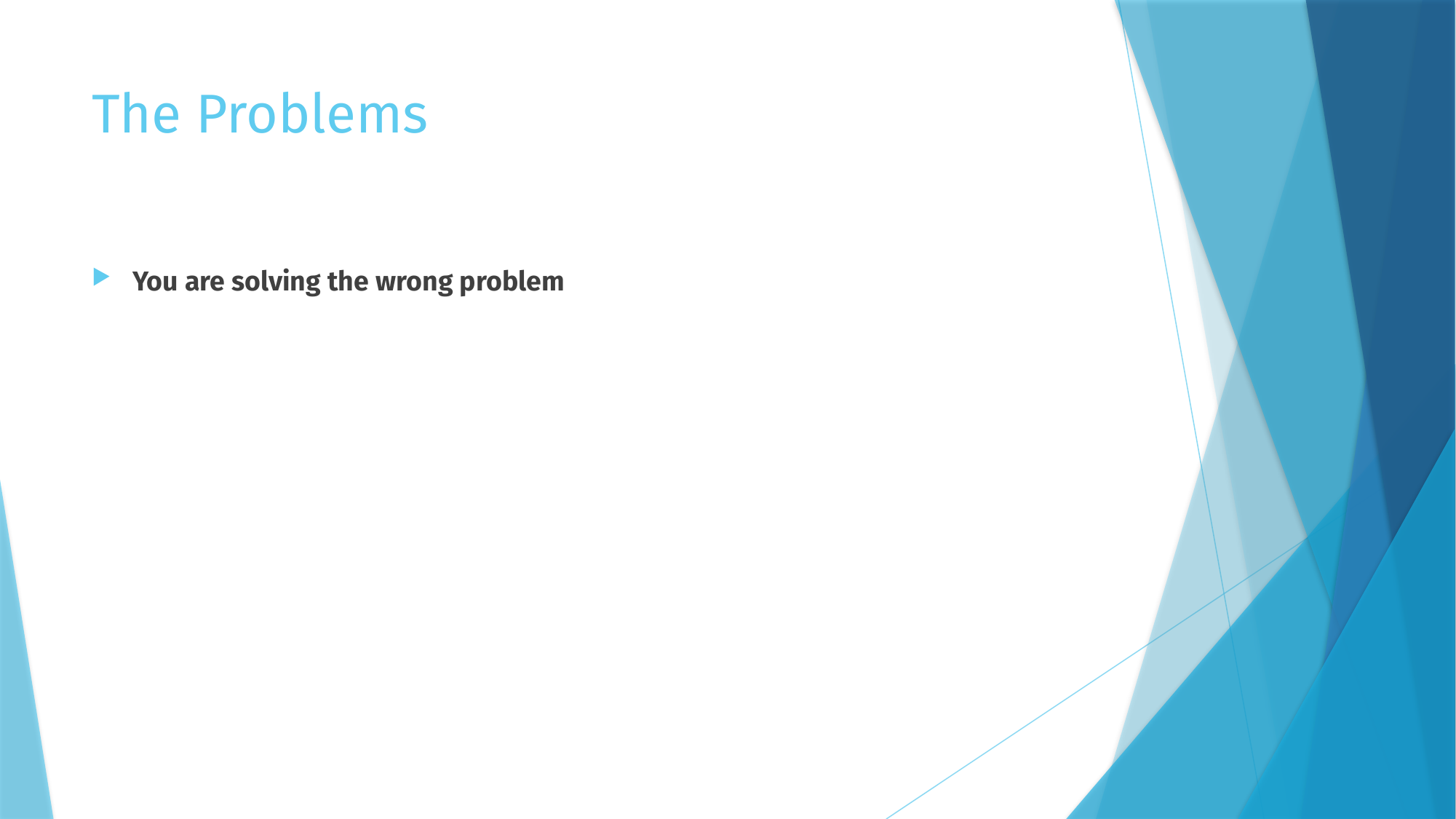

# The Problems
You are solving the wrong problem